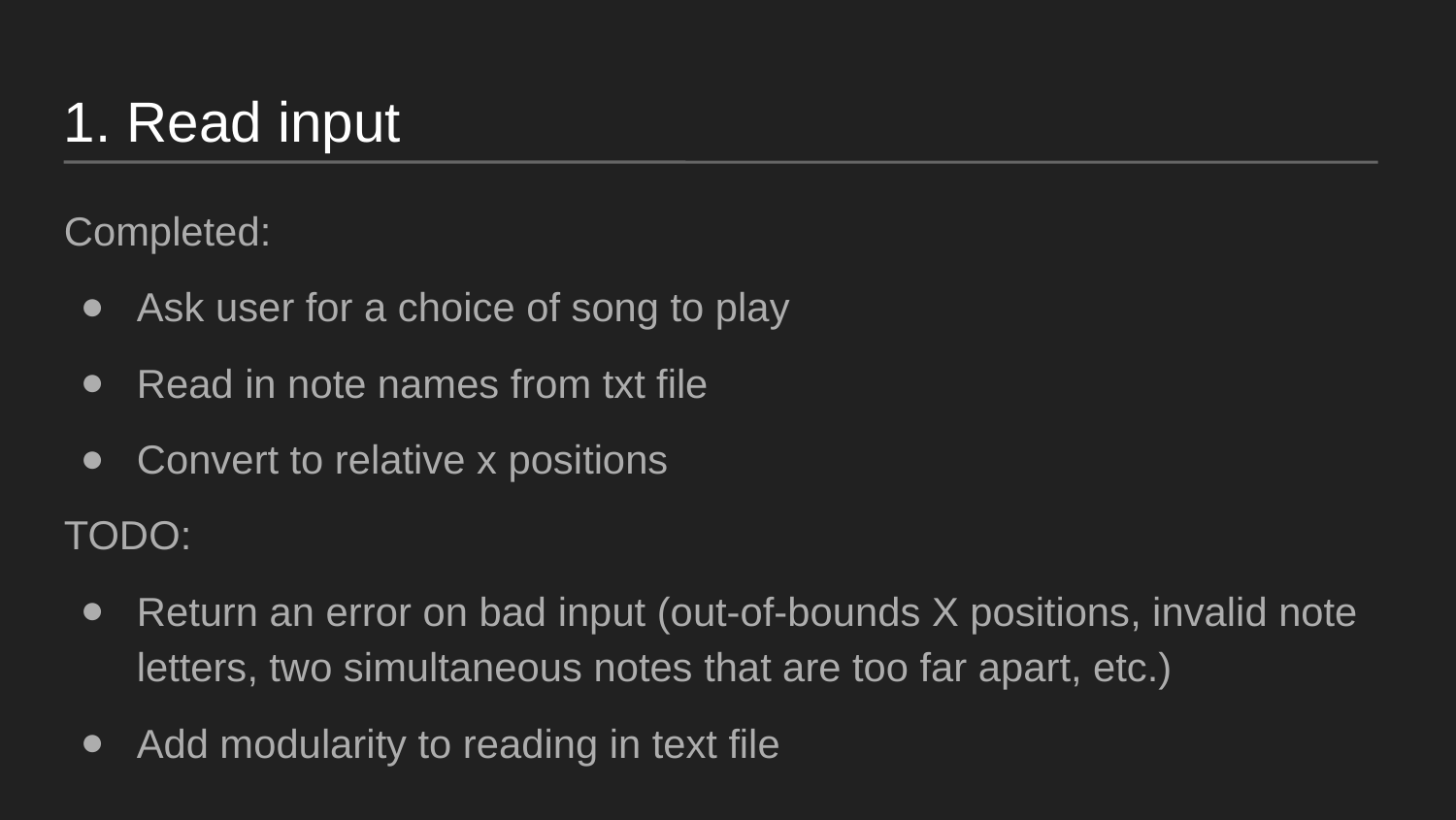

1. Read input
Completed:
Ask user for a choice of song to play
Read in note names from txt file
Convert to relative x positions
TODO:
Return an error on bad input (out-of-bounds X positions, invalid note letters, two simultaneous notes that are too far apart, etc.)
Add modularity to reading in text file